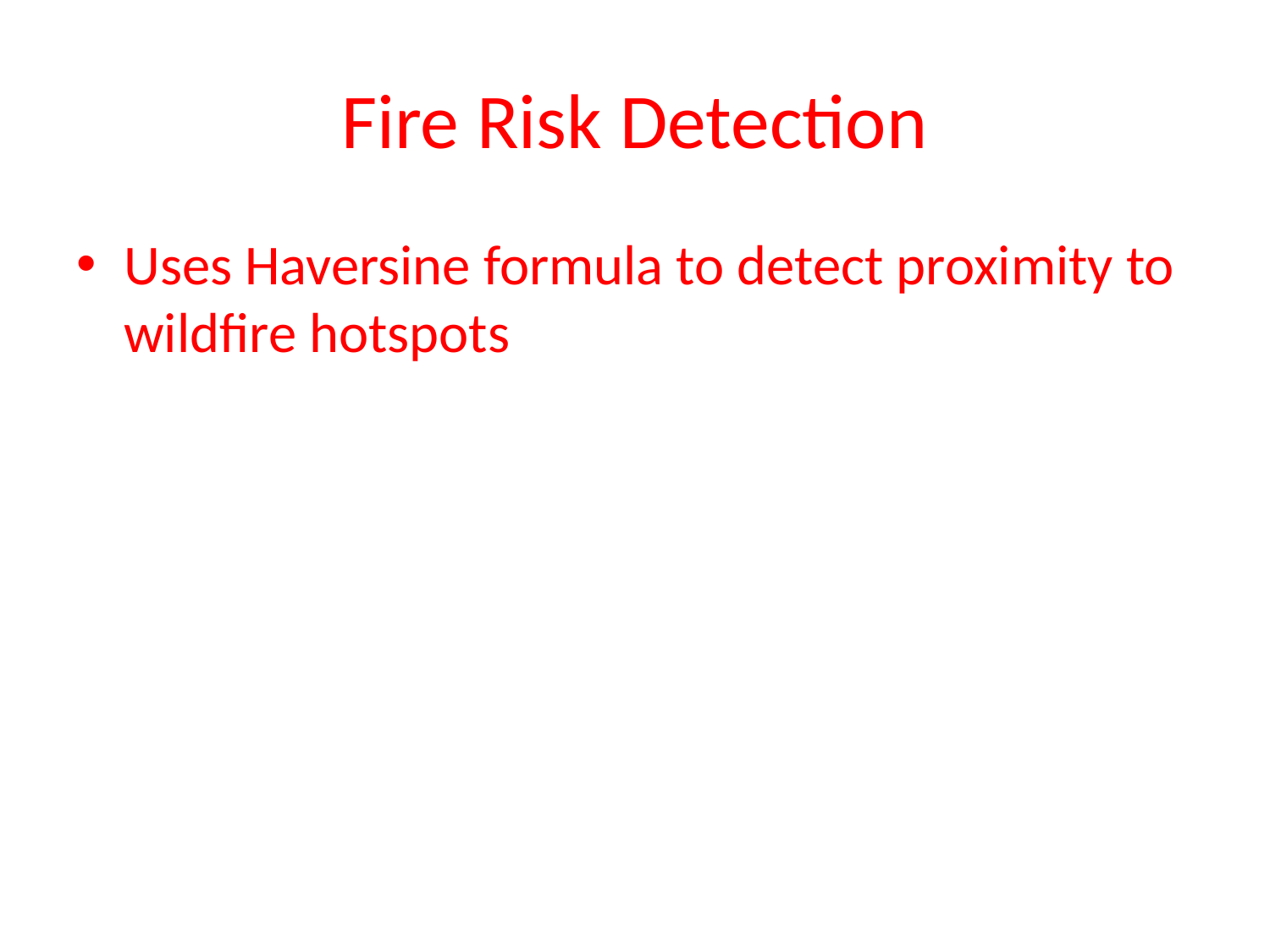

# Fire Risk Detection
Uses Haversine formula to detect proximity to wildfire hotspots